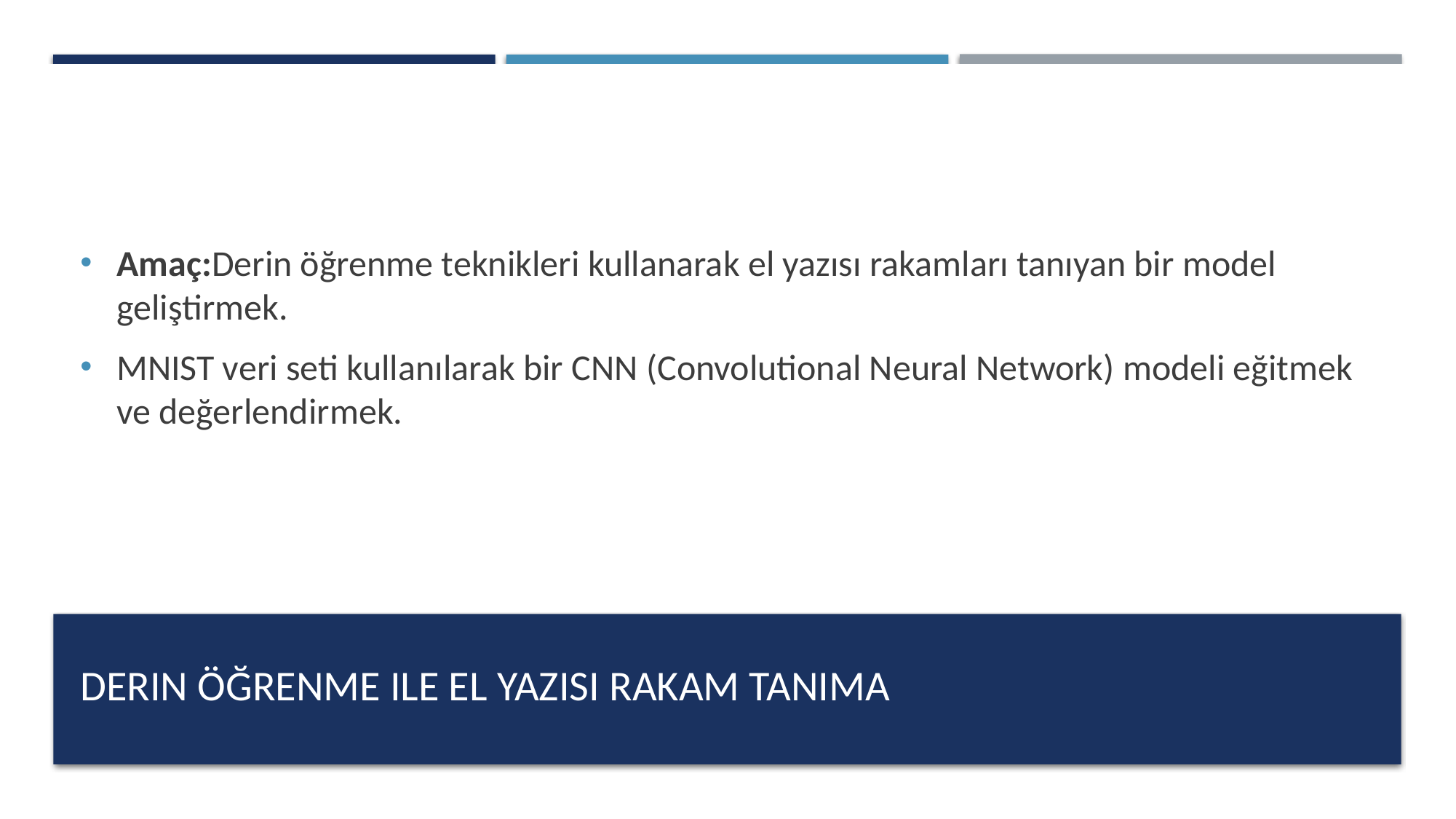

Amaç:Derin öğrenme teknikleri kullanarak el yazısı rakamları tanıyan bir model geliştirmek.
MNIST veri seti kullanılarak bir CNN (Convolutional Neural Network) modeli eğitmek ve değerlendirmek.

# Derin Öğrenme ile El Yazısı Rakam Tanıma